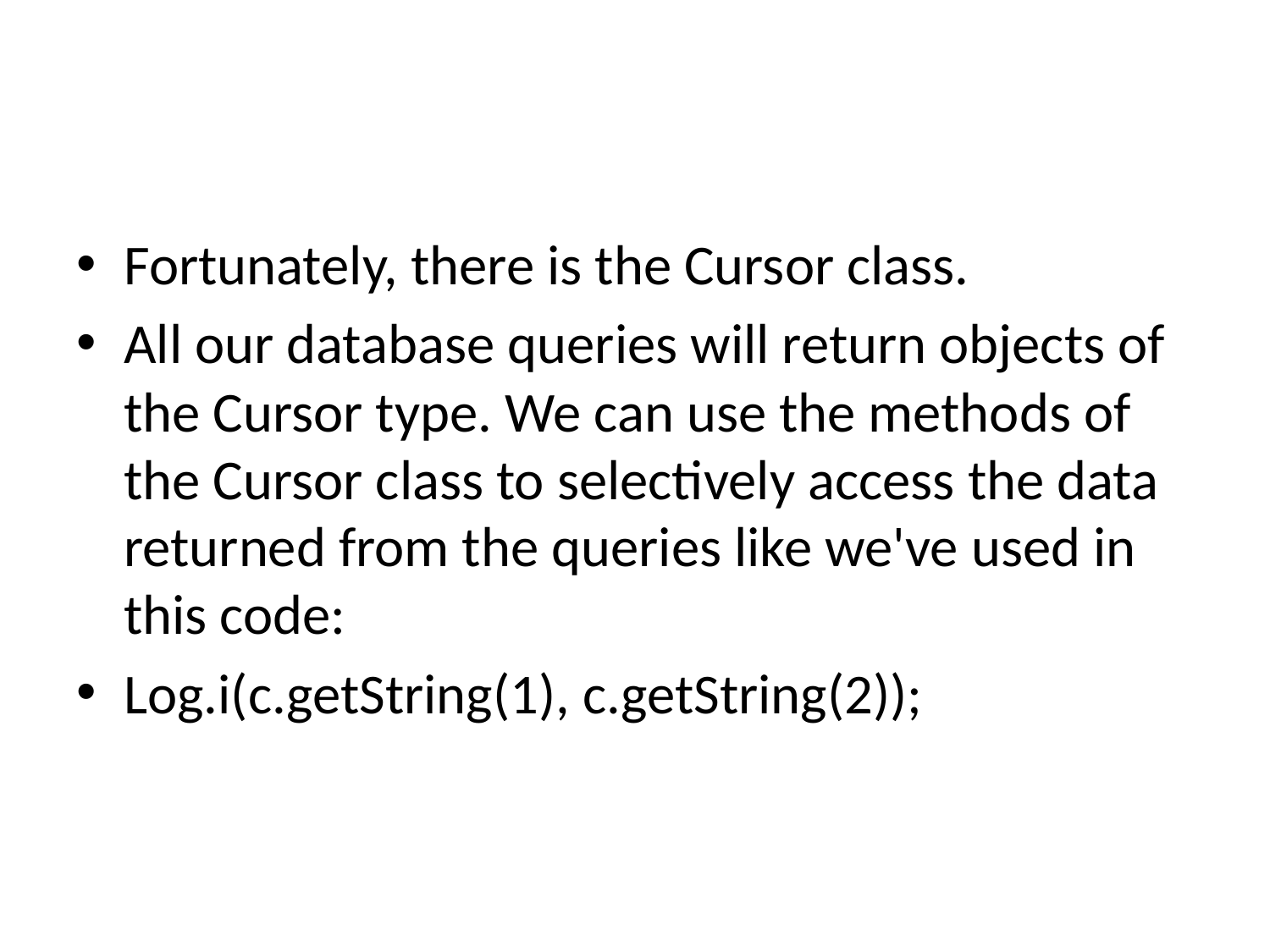

#
Fortunately, there is the Cursor class.
All our database queries will return objects of the Cursor type. We can use the methods of the Cursor class to selectively access the data returned from the queries like we've used in this code:
Log.i(c.getString(1), c.getString(2));